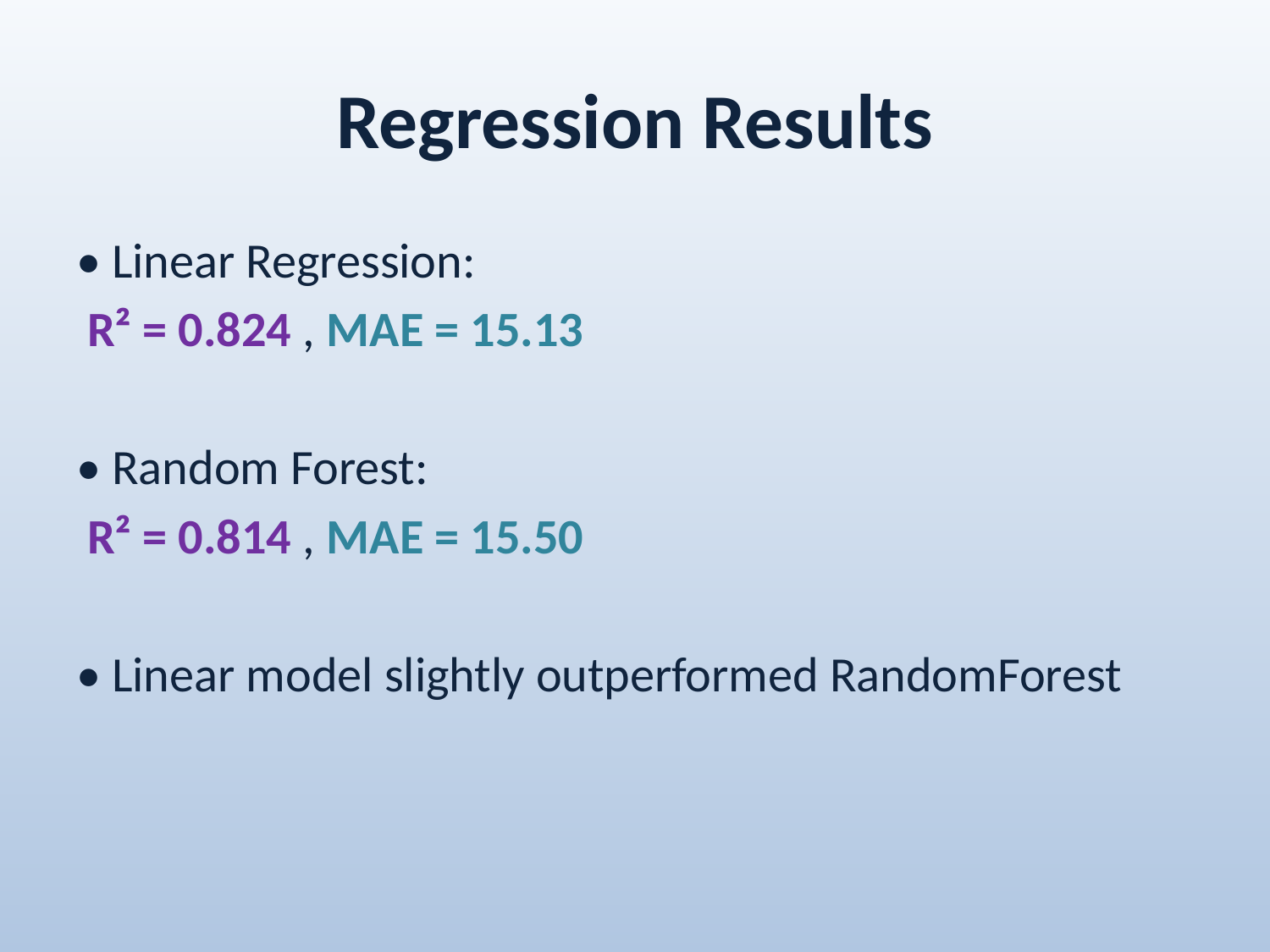

# Regression Results

• Linear Regression:
 R² = 0.824 , MAE = 15.13

• Random Forest:
 R² = 0.814 , MAE = 15.50

• Linear model slightly outperformed RandomForest